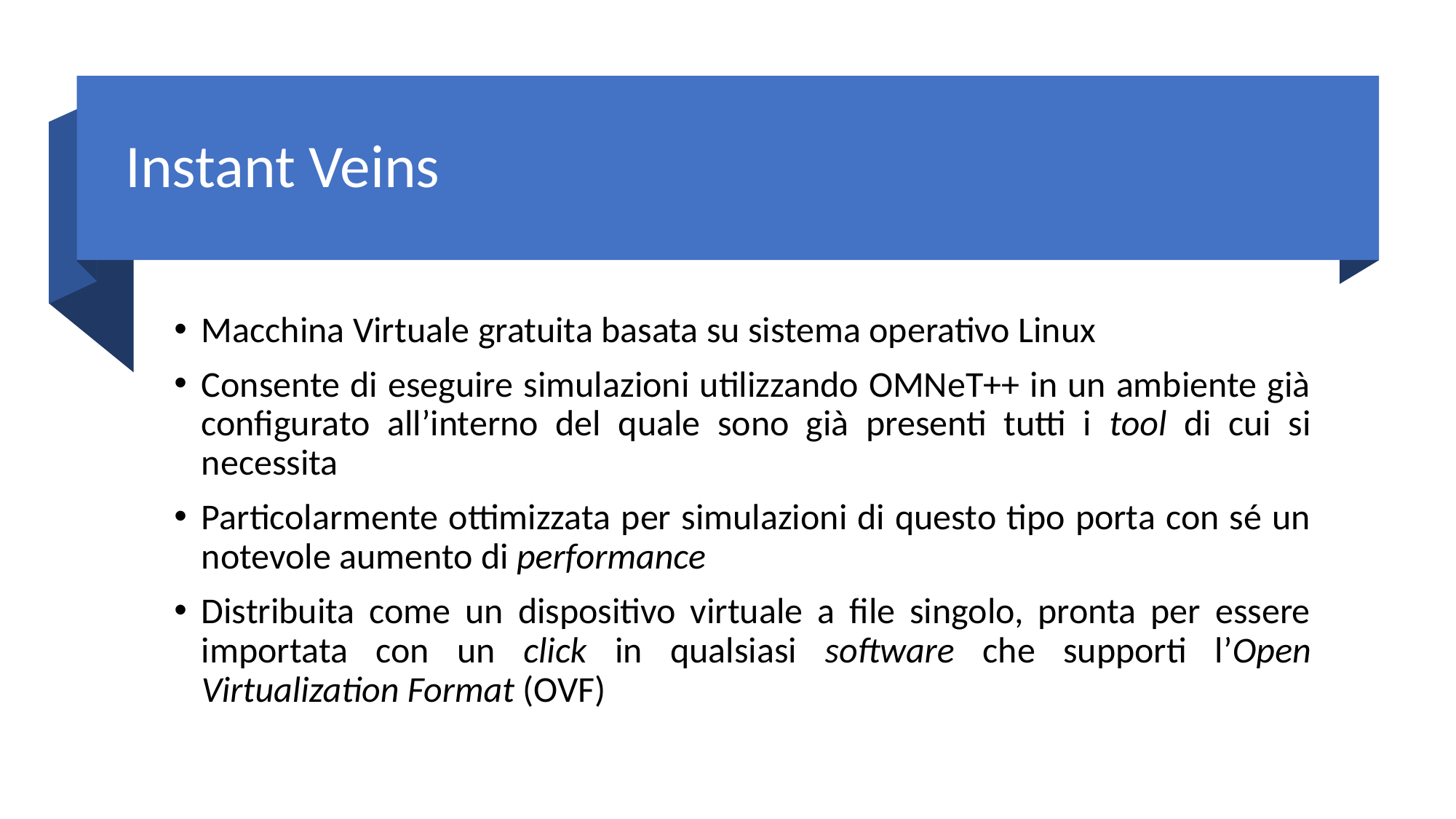

# Instant Veins

Macchina Virtuale gratuita basata su sistema operativo Linux
Consente di eseguire simulazioni utilizzando OMNeT++ in un ambiente già configurato all’interno del quale sono già presenti tutti i tool di cui si necessita
Particolarmente ottimizzata per simulazioni di questo tipo porta con sé un notevole aumento di performance
Distribuita come un dispositivo virtuale a file singolo, pronta per essere importata con un click in qualsiasi software che supporti l’Open Virtualization Format (OVF)